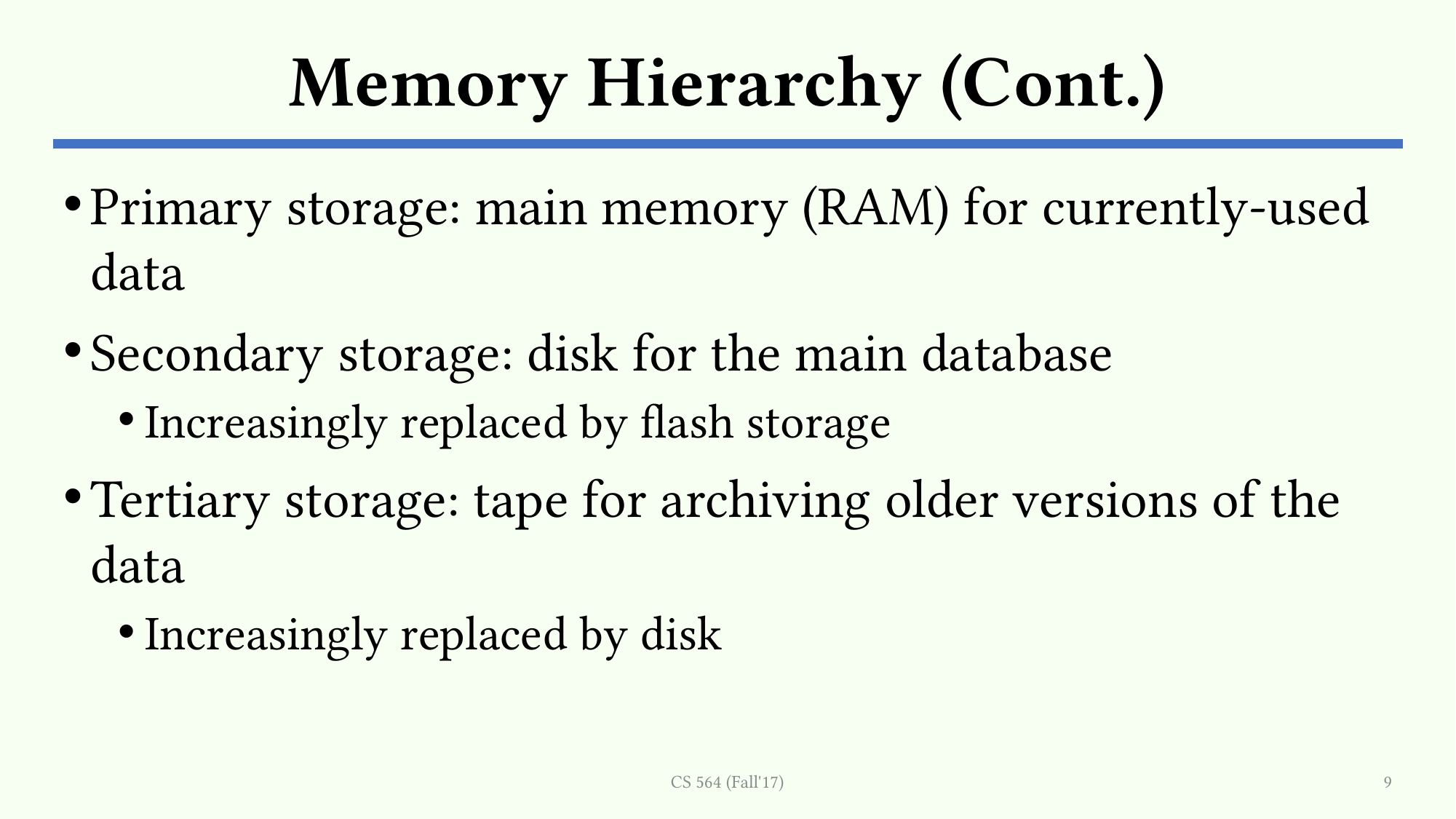

# Memory Hierarchy (Cont.)
Primary storage: main memory (RAM) for currently-used data
Secondary storage: disk for the main database
Increasingly replaced by flash storage
Tertiary storage: tape for archiving older versions of the data
Increasingly replaced by disk

CS 564 (Fall'17)
9